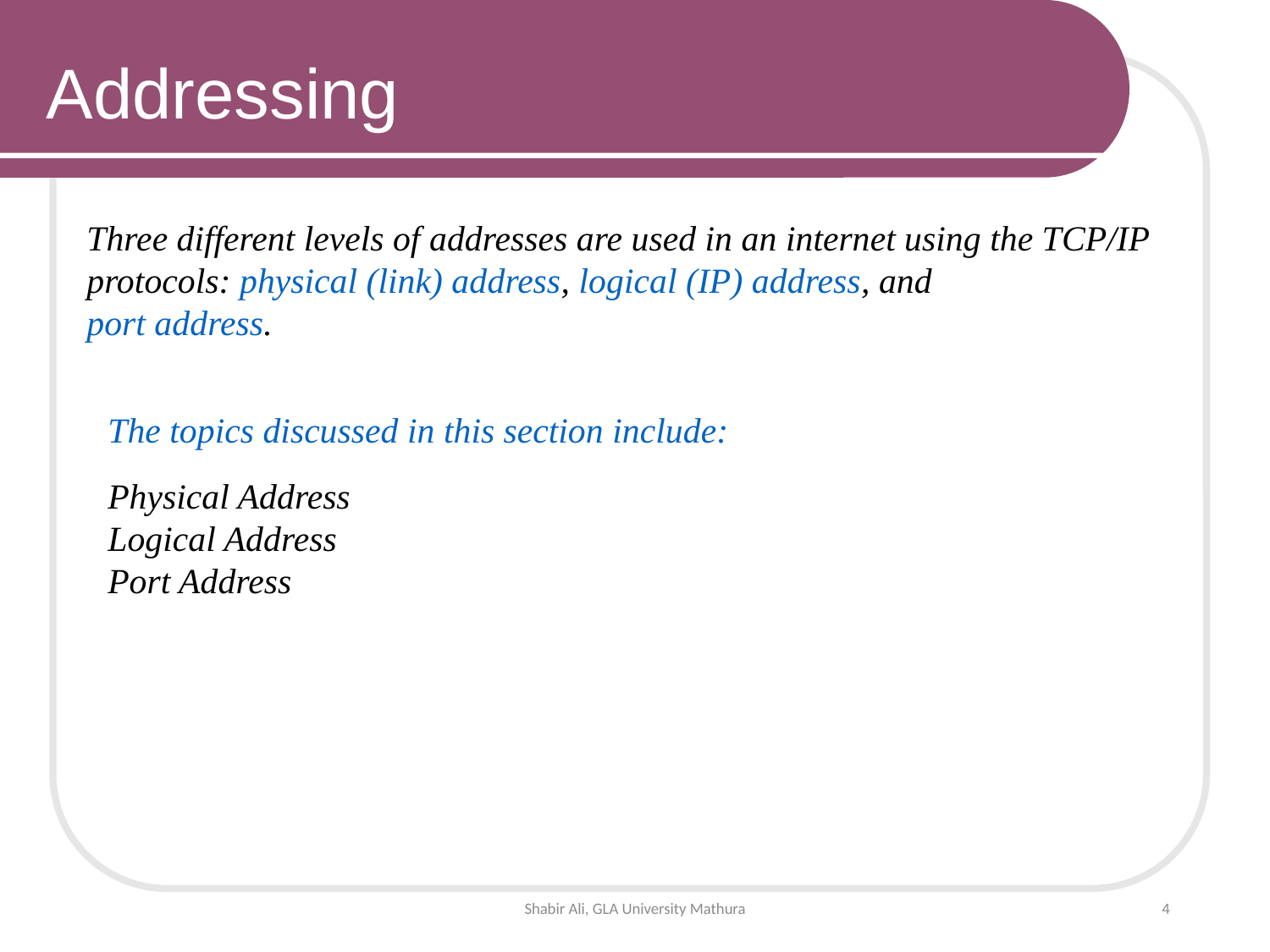

Addressing
Three different levels of addresses are used in an internet using the TCP/IP protocols: physical (link) address, logical (IP) address, and
port address.
The topics discussed in this section include:
Physical Address
Logical Address
Port Address
Shabir Ali, GLA University Mathura
4